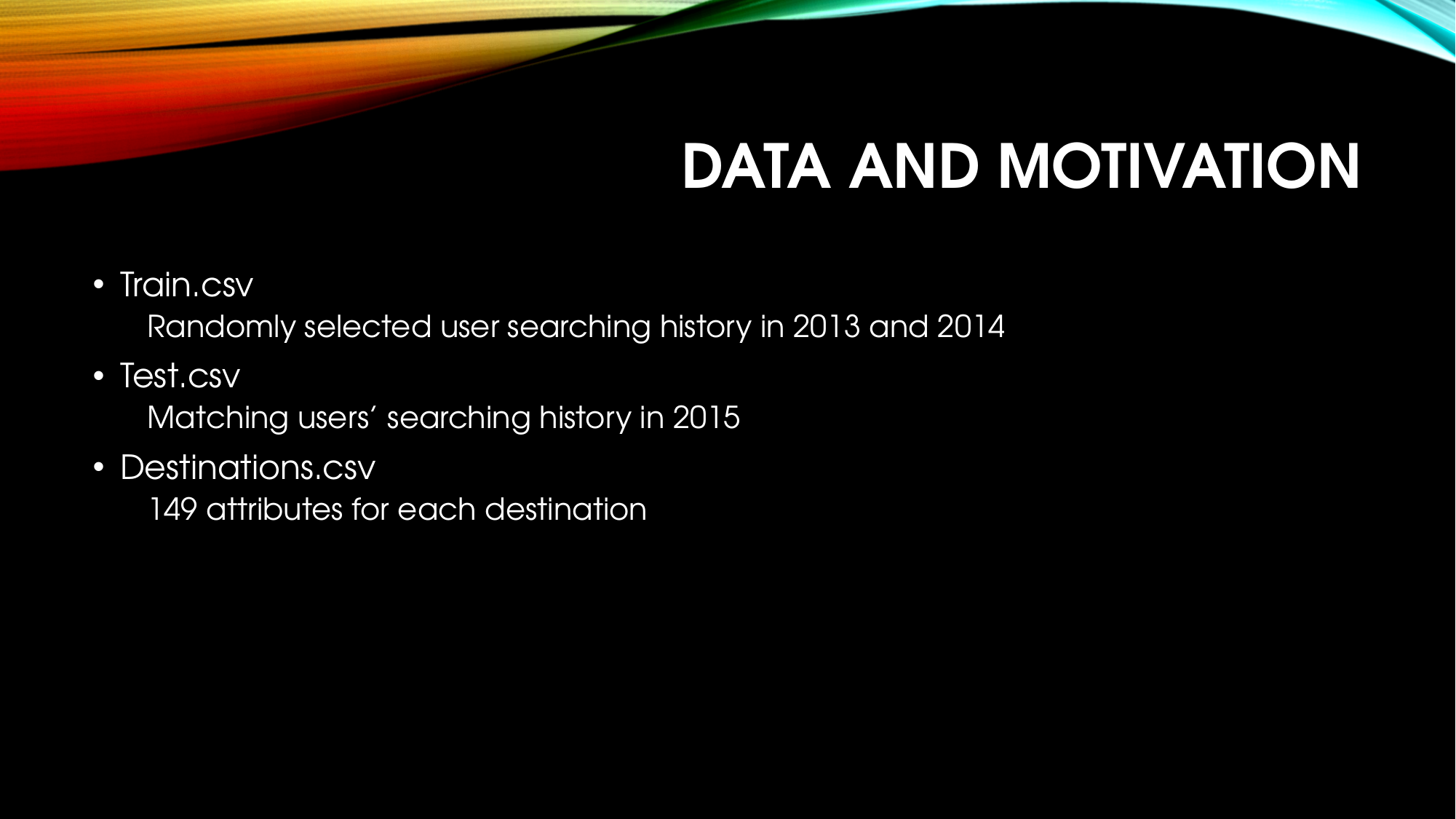

# Data and motivation
Train.csv
Randomly selected user searching history in 2013 and 2014
Test.csv
Matching users’ searching history in 2015
Destinations.csv
149 attributes for each destination